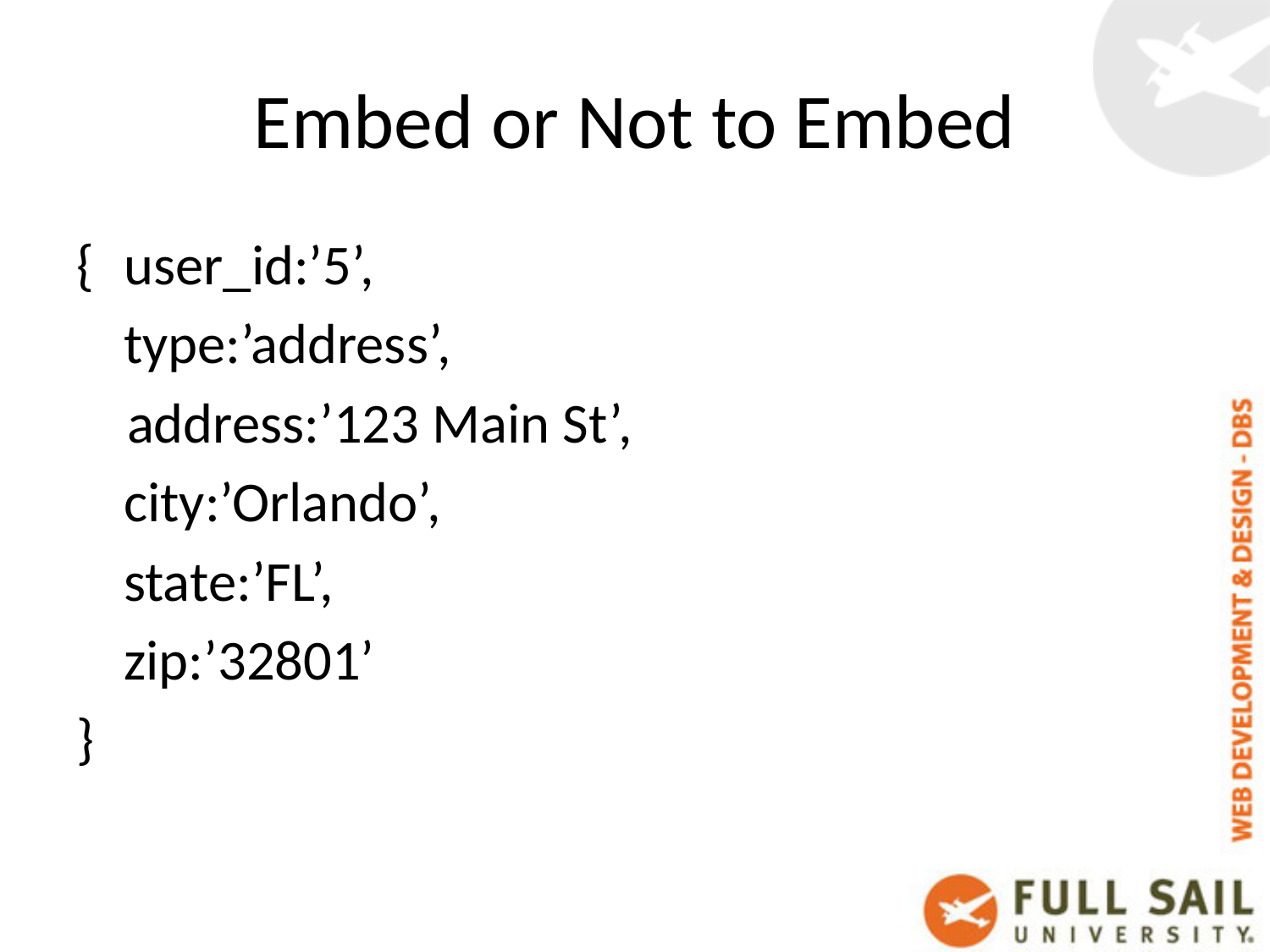

# Embed or Not to Embed
{	user_id:’5’,
	type:’address’,
    address:’123 Main St’,
	city:’Orlando’,
	state:’FL’,
	zip:’32801’
}